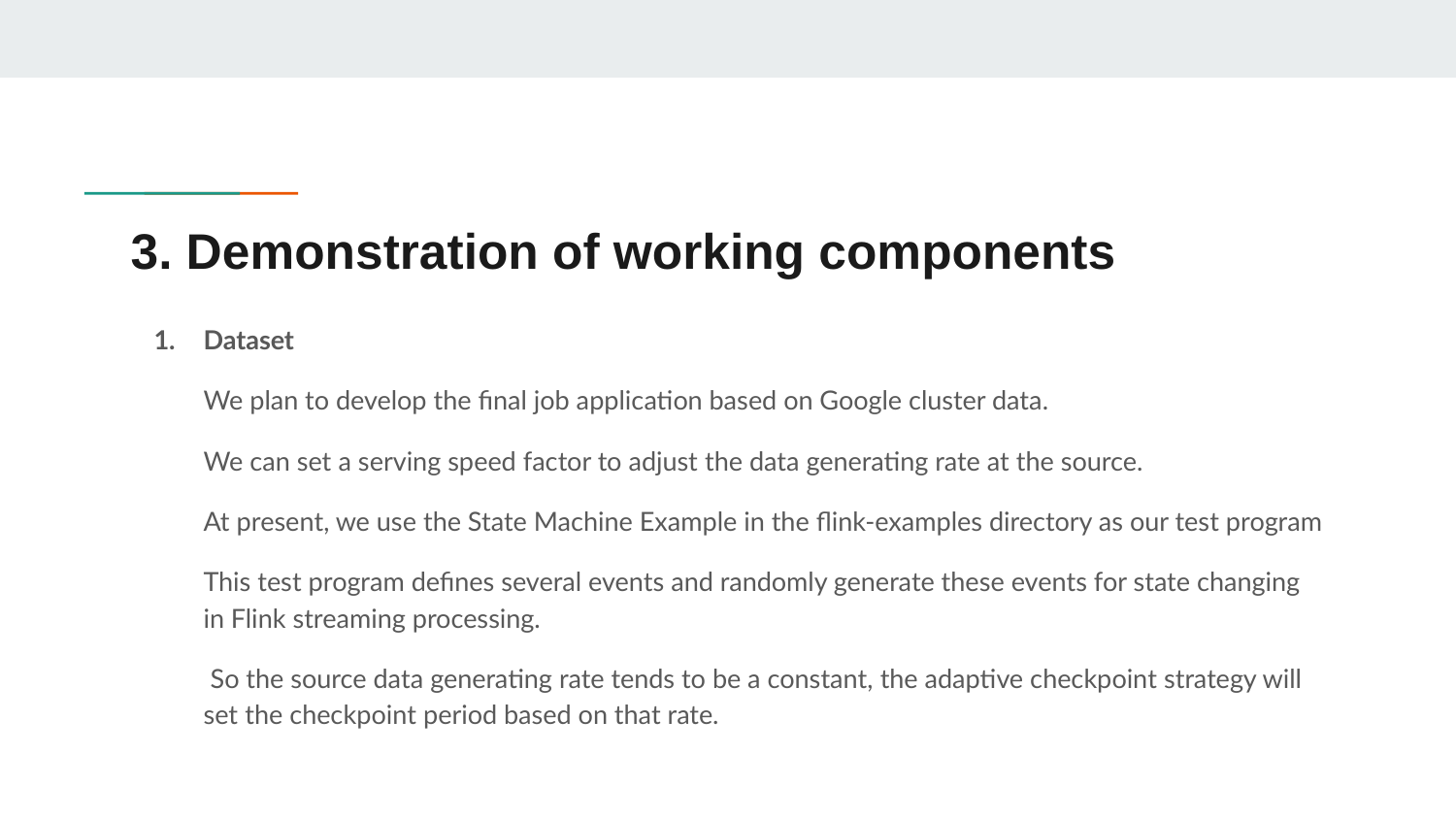

# 3. Demonstration of working components
Dataset
We plan to develop the final job application based on Google cluster data.
We can set a serving speed factor to adjust the data generating rate at the source.
At present, we use the State Machine Example in the flink-examples directory as our test program
This test program defines several events and randomly generate these events for state changing in Flink streaming processing.
 So the source data generating rate tends to be a constant, the adaptive checkpoint strategy will set the checkpoint period based on that rate.